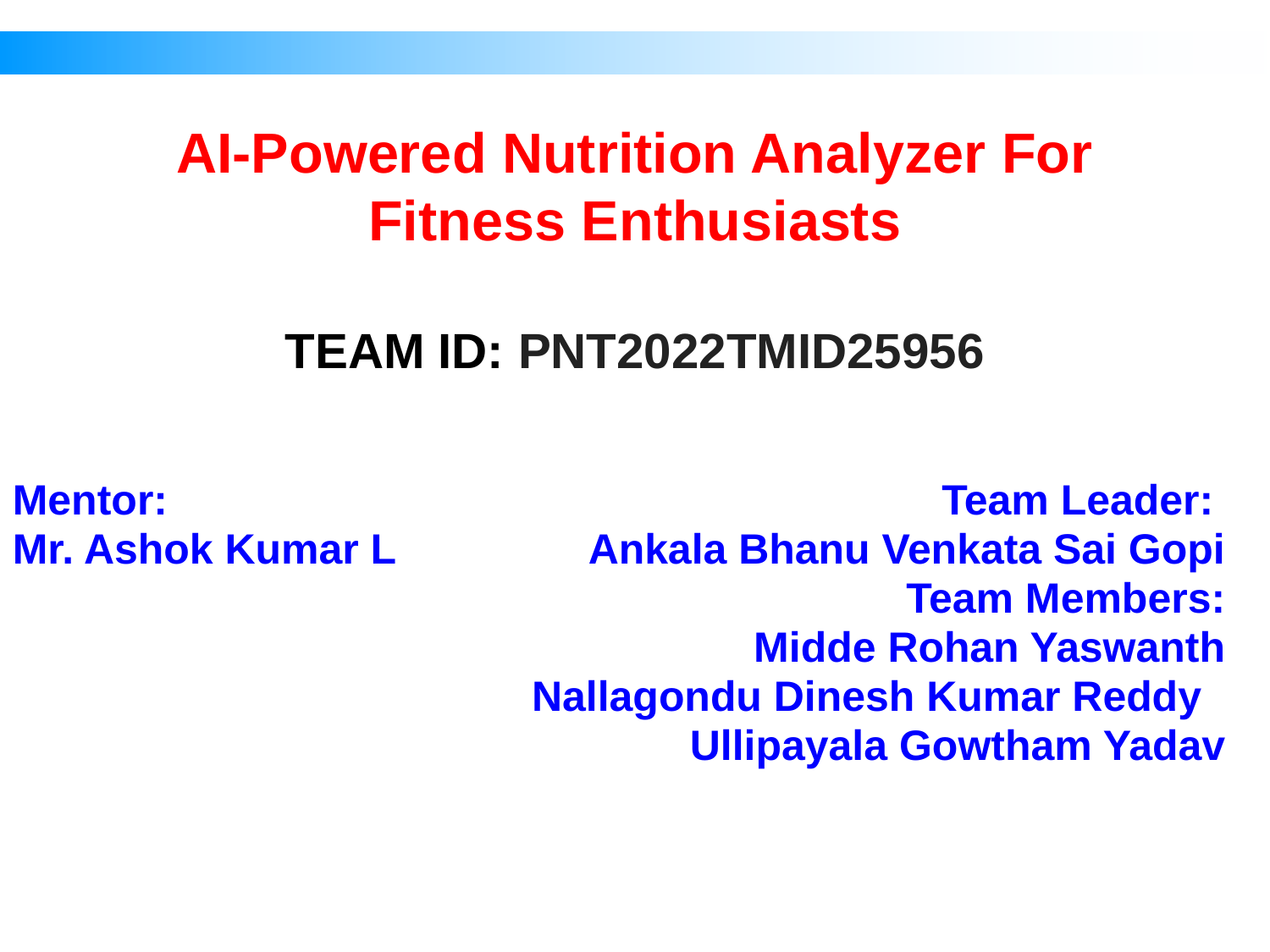

# AI-Powered Nutrition Analyzer For Fitness Enthusiasts TEAM ID: PNT2022TMID25956

Team Leader:
Ankala Bhanu Venkata Sai Gopi
Team Members:
Midde Rohan Yaswanth
Nallagondu Dinesh Kumar Reddy
Ullipayala Gowtham Yadav
Mentor:
Mr. Ashok Kumar L